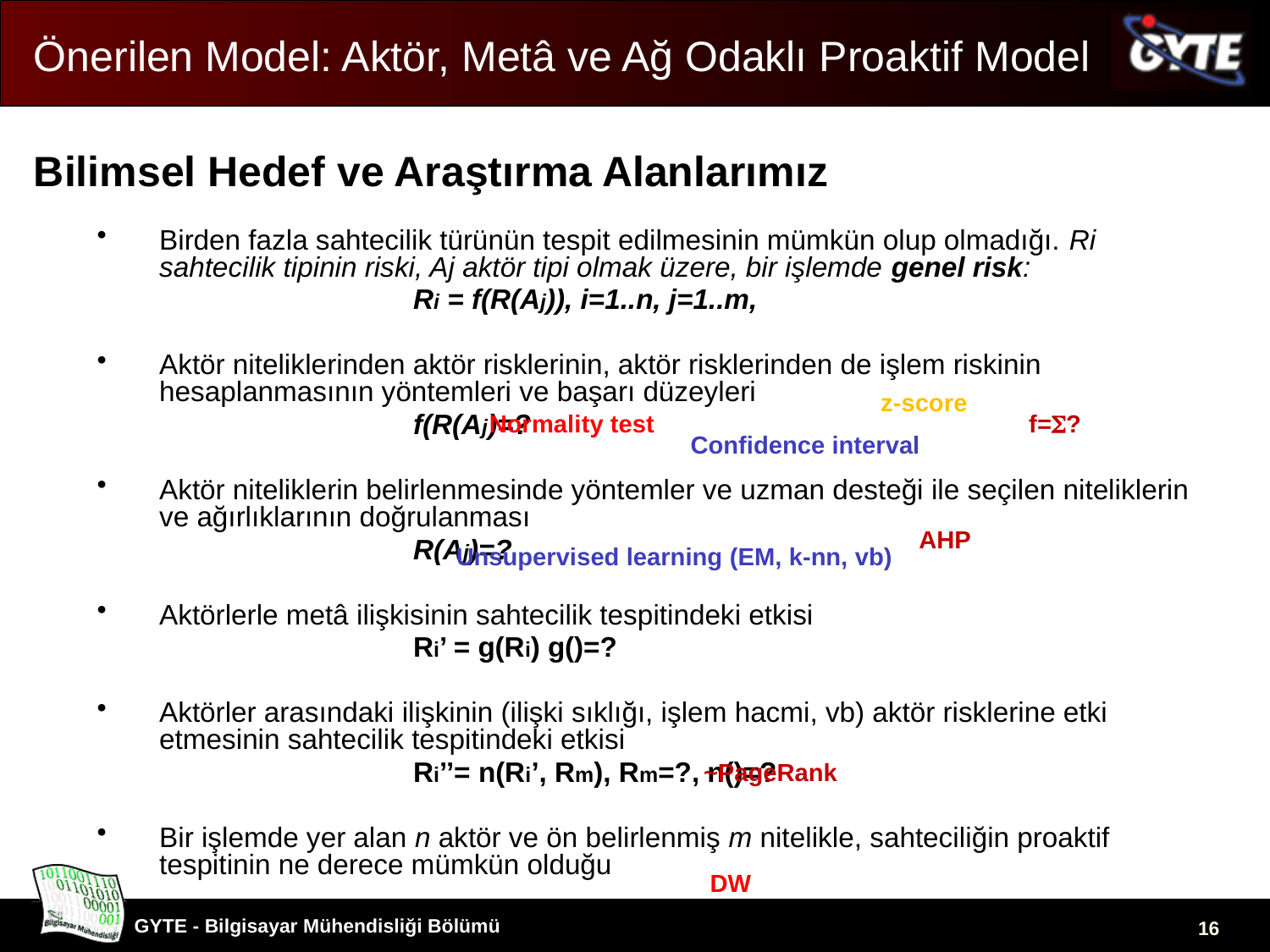

# Önerilen Model: Aktör, Metâ ve Ağ Odaklı Proaktif Model
Bilimsel Hedef ve Araştırma Alanlarımız
Birden fazla sahtecilik türünün tespit edilmesinin mümkün olup olmadığı. Ri sahtecilik tipinin riski, Aj aktör tipi olmak üzere, bir işlemde genel risk:
			Ri = f(R(Aj)), i=1..n, j=1..m,

Aktör niteliklerinden aktör risklerinin, aktör risklerinden de işlem riskinin hesaplanmasının yöntemleri ve başarı düzeyleri
			f(R(Aj)=?

Aktör niteliklerin belirlenmesinde yöntemler ve uzman desteği ile seçilen niteliklerin ve ağırlıklarının doğrulanması
			R(Aj)=?

Aktörlerle metâ ilişkisinin sahtecilik tespitindeki etkisi
			Ri’ = g(Ri) g()=?

Aktörler arasındaki ilişkinin (ilişki sıklığı, işlem hacmi, vb) aktör risklerine etki etmesinin sahtecilik tespitindeki etkisi
			Ri’’= n(Ri’, Rm), Rm=?, n()=?

Bir işlemde yer alan n aktör ve ön belirlenmiş m nitelikle, sahteciliğin proaktif tespitinin ne derece mümkün olduğu

z-score
Normality test
f=Σ?
Confidence interval
AHP
Unsupervised learning (EM, k-nn, vb)

~PageRank
DW
16